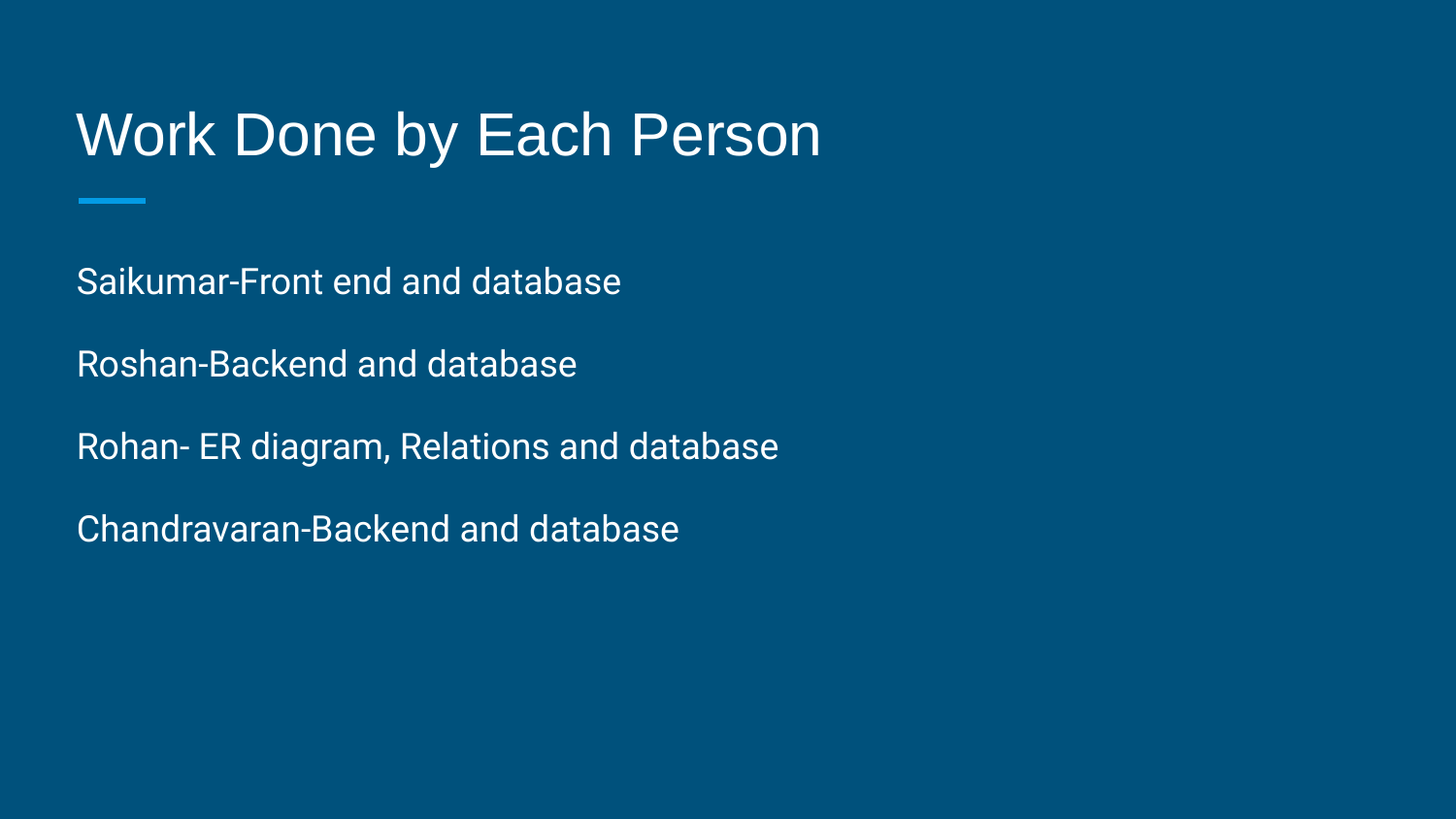

# Work Done by Each Person
Saikumar-Front end and database
Roshan-Backend and database
Rohan- ER diagram, Relations and database
Chandravaran-Backend and database